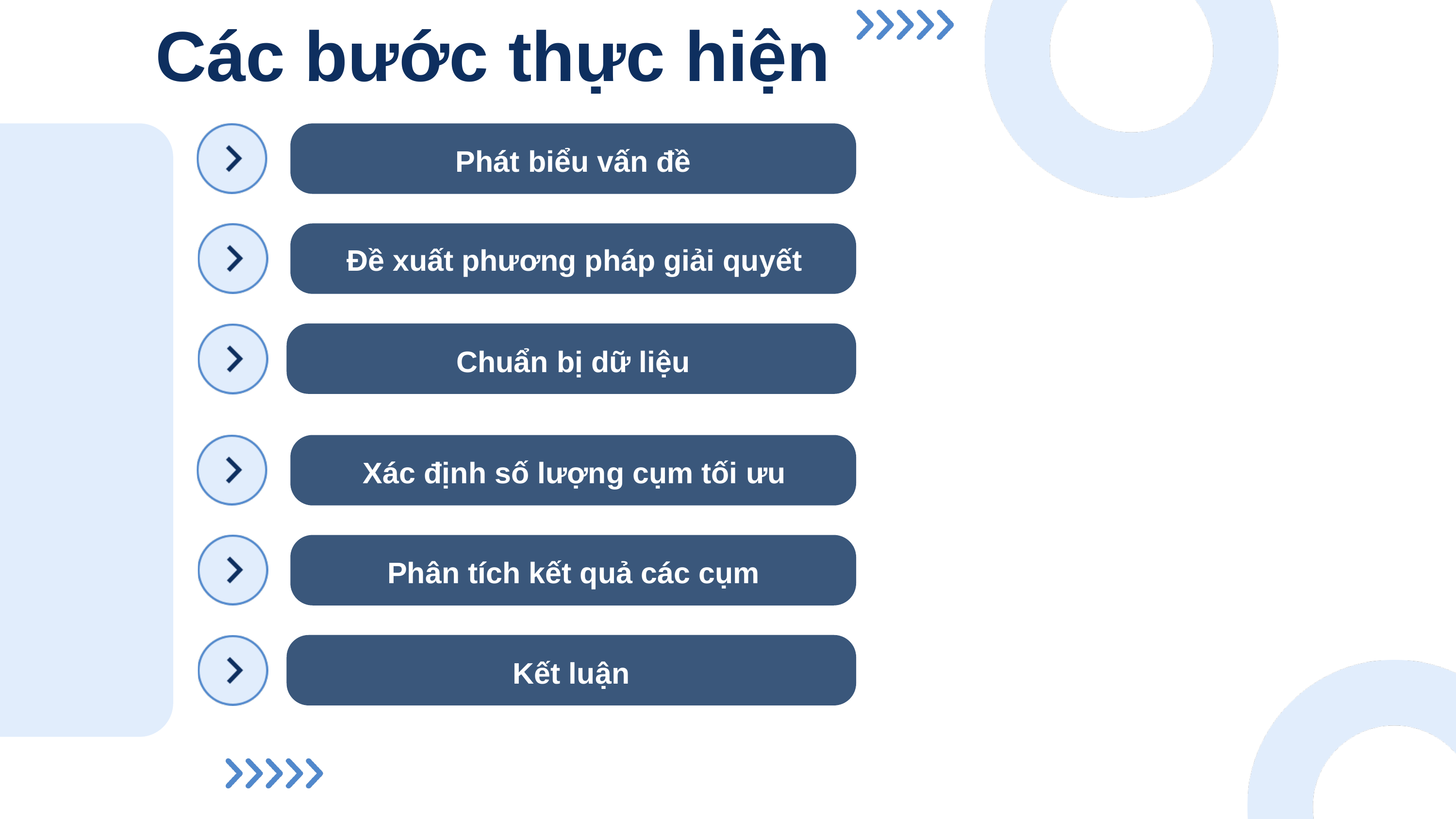

Các bước thực hiện

Phát biểu vấn đề

Đề xuất phương pháp giải quyết

Chuẩn bị dữ liệu

Xác định số lượng cụm tối ưu

Phân tích kết quả các cụm

Kết luận